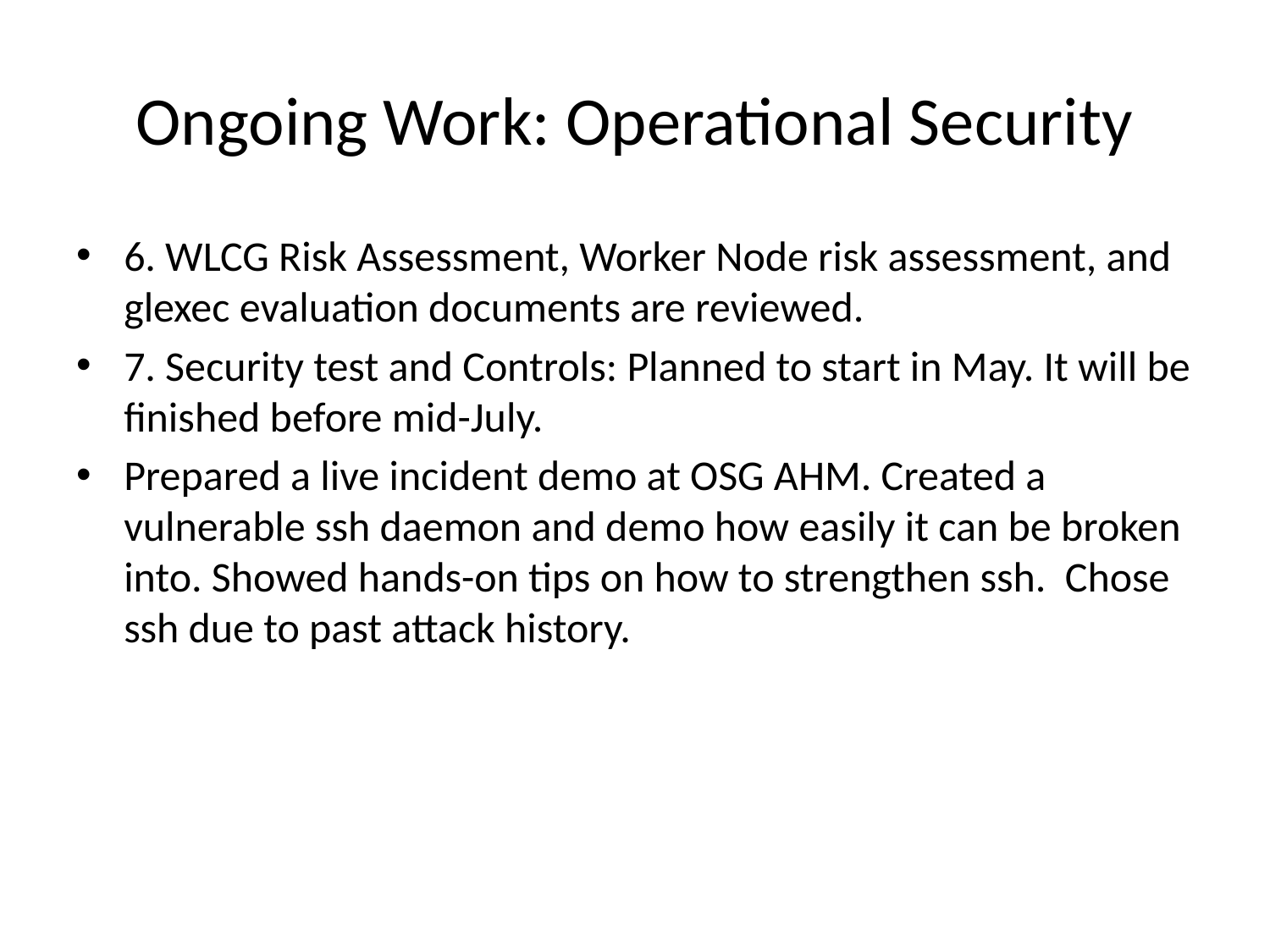

# Ongoing Work: Operational Security
6. WLCG Risk Assessment, Worker Node risk assessment, and glexec evaluation documents are reviewed.
7. Security test and Controls: Planned to start in May. It will be finished before mid-July.
Prepared a live incident demo at OSG AHM. Created a vulnerable ssh daemon and demo how easily it can be broken into. Showed hands-on tips on how to strengthen ssh.  Chose ssh due to past attack history.